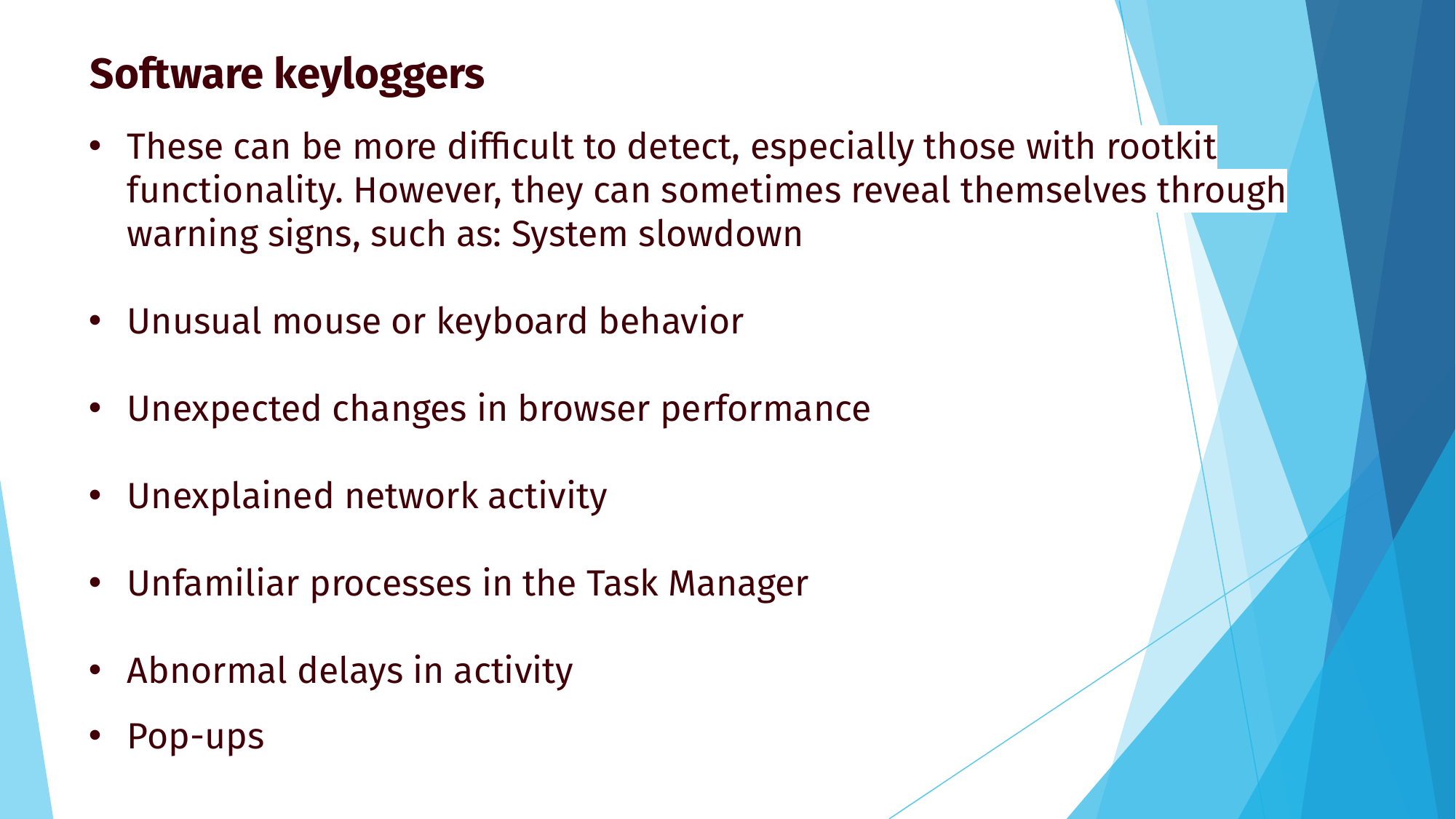

# Software keyloggers

These can be more difficult to detect, especially those with rootkit functionality. However, they can sometimes reveal themselves through warning signs, such as: System slowdown

Unusual mouse or keyboard behavior

Unexpected changes in browser performance

Unexplained network activity

Unfamiliar processes in the Task Manager

Abnormal delays in activity
Pop-ups